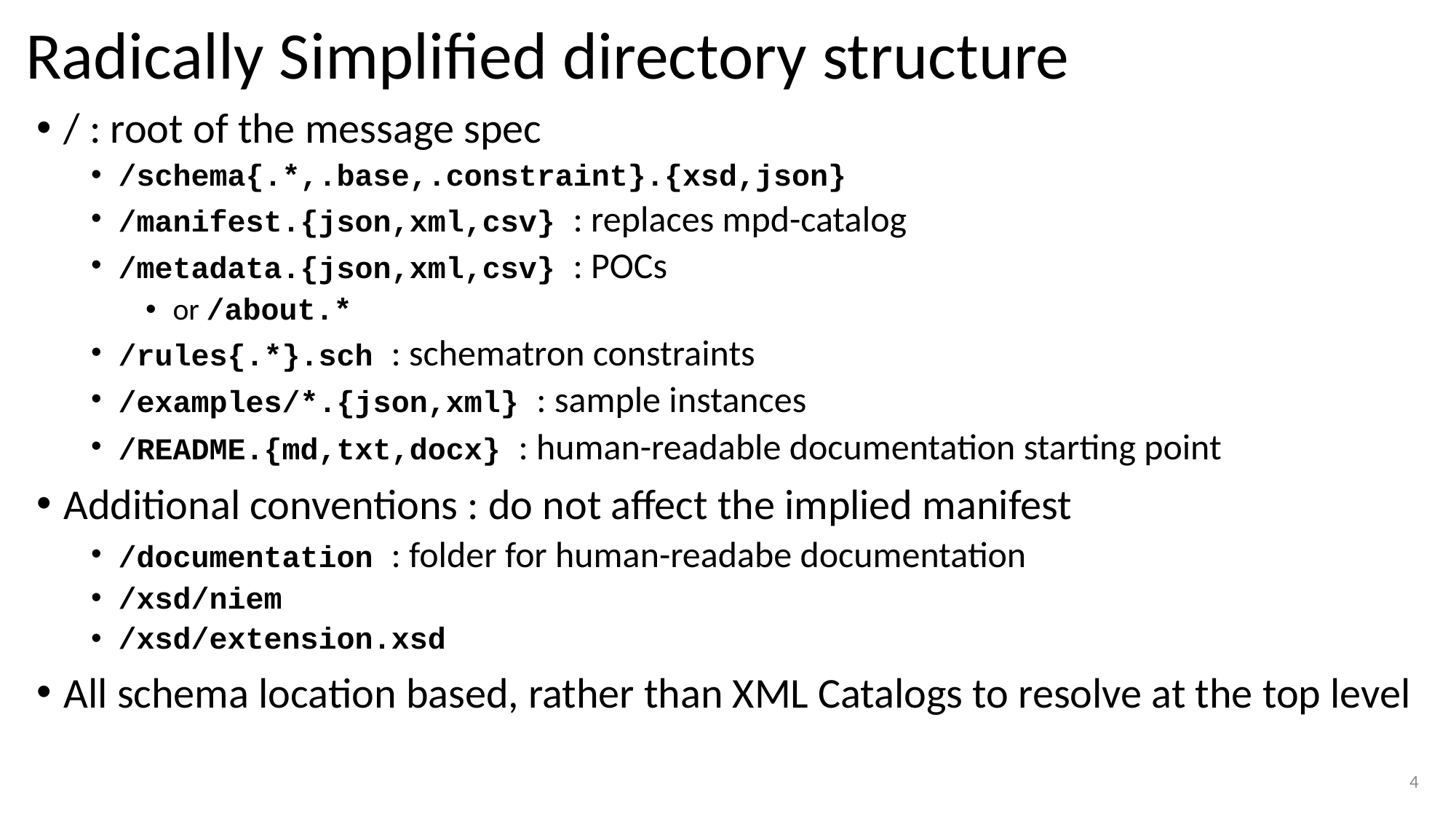

# Radically Simplified directory structure
/ : root of the message spec
/schema{.*,.base,.constraint}.{xsd,json}
/manifest.{json,xml,csv} : replaces mpd-catalog
/metadata.{json,xml,csv} : POCs
or /about.*
/rules{.*}.sch : schematron constraints
/examples/*.{json,xml} : sample instances
/README.{md,txt,docx} : human-readable documentation starting point
Additional conventions : do not affect the implied manifest
/documentation : folder for human-readabe documentation
/xsd/niem
/xsd/extension.xsd
All schema location based, rather than XML Catalogs to resolve at the top level
4